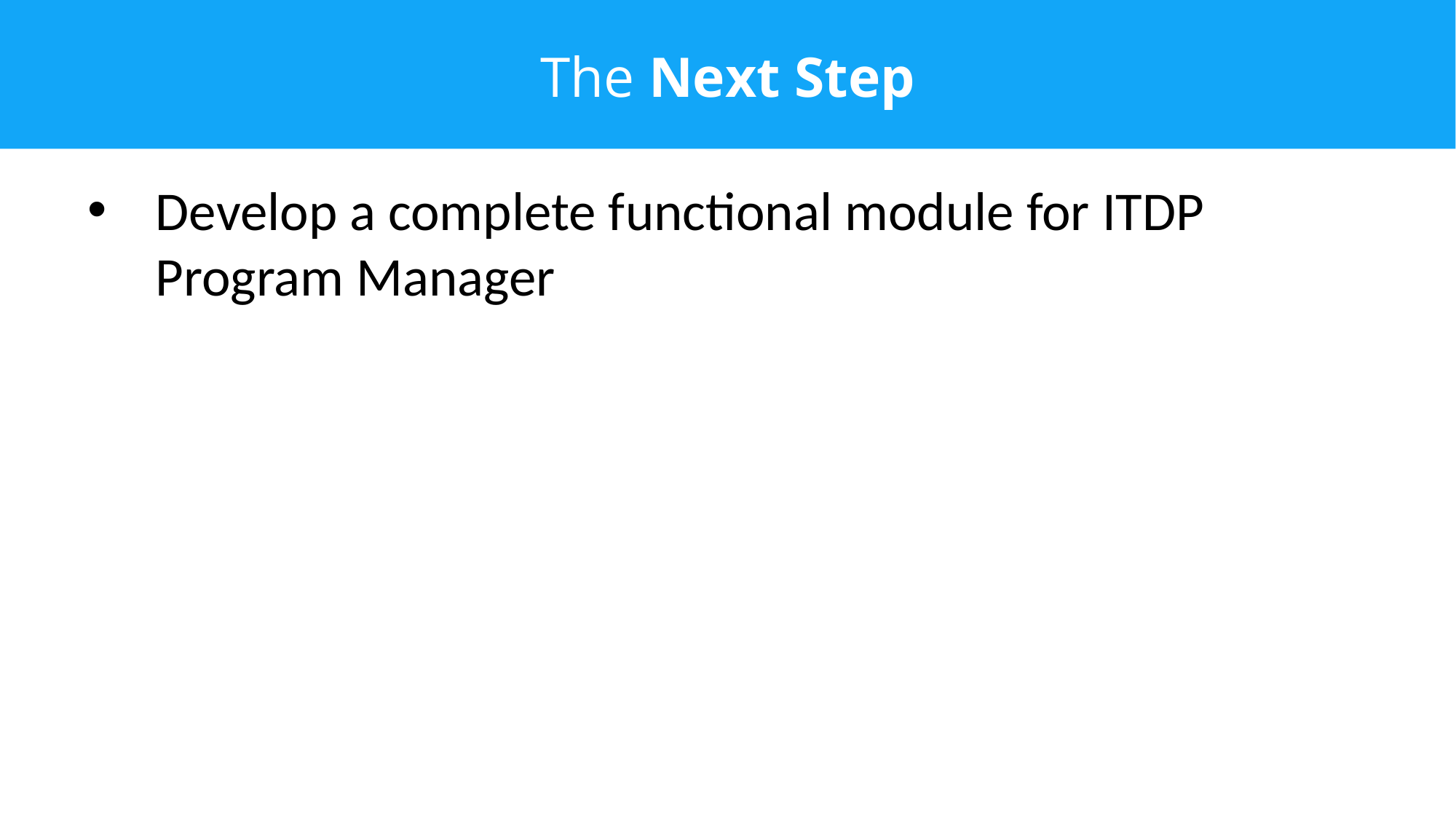

# The Next Step
Develop a complete functional module for ITDP Program Manager